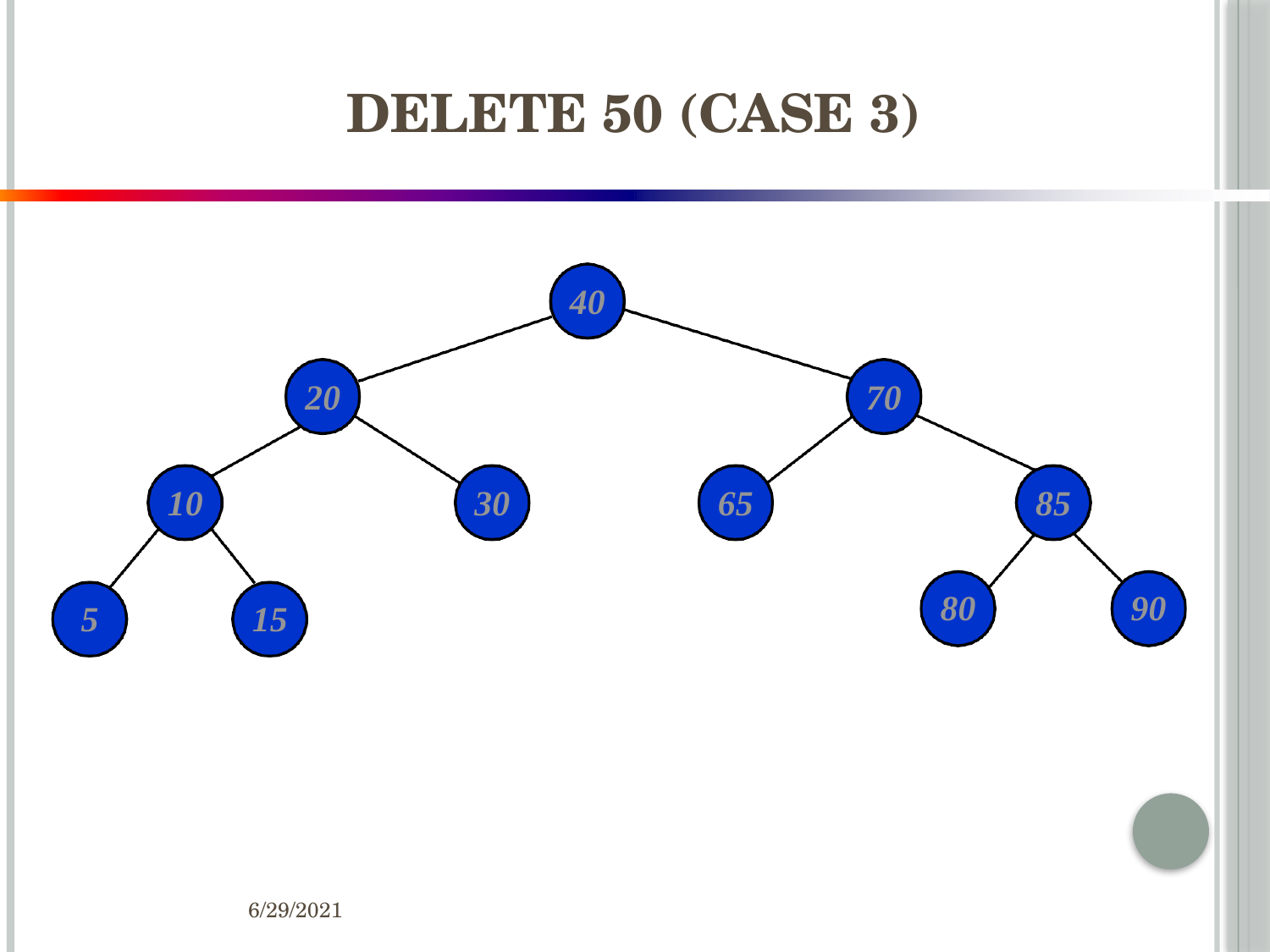

# Delete 50 (case 3)

40
20
70
10
30
65
85
80
90
5
15
6/29/2021